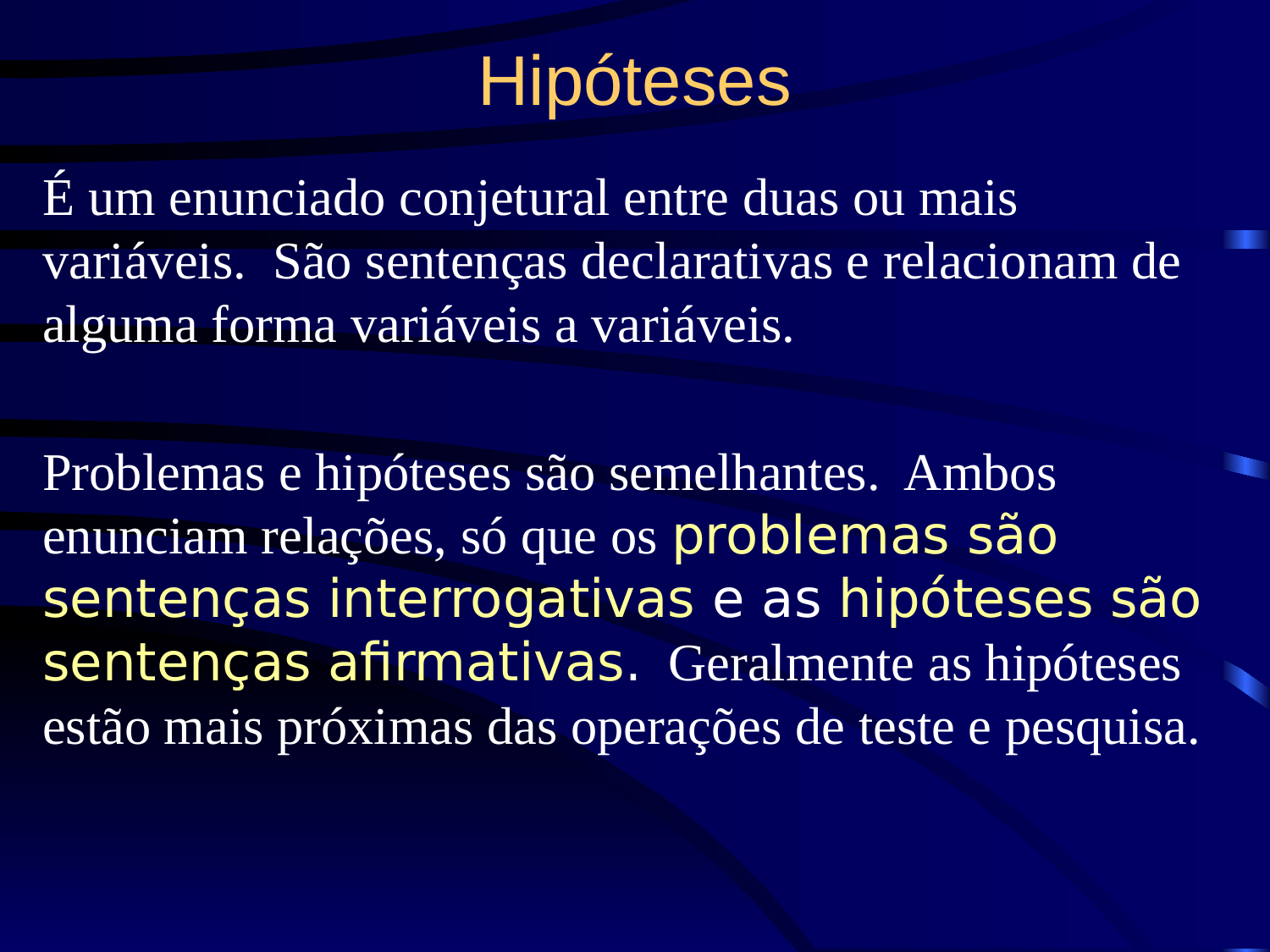

# Hipóteses
É um enunciado conjetural entre duas ou mais variáveis.  São sentenças declarativas e relacionam de alguma forma variáveis a variáveis.

Problemas e hipóteses são semelhantes.  Ambos enunciam relações, só que os problemas são sentenças interrogativas e as hipóteses são sentenças afirmativas.  Geralmente as hipóteses estão mais próximas das operações de teste e pesquisa.